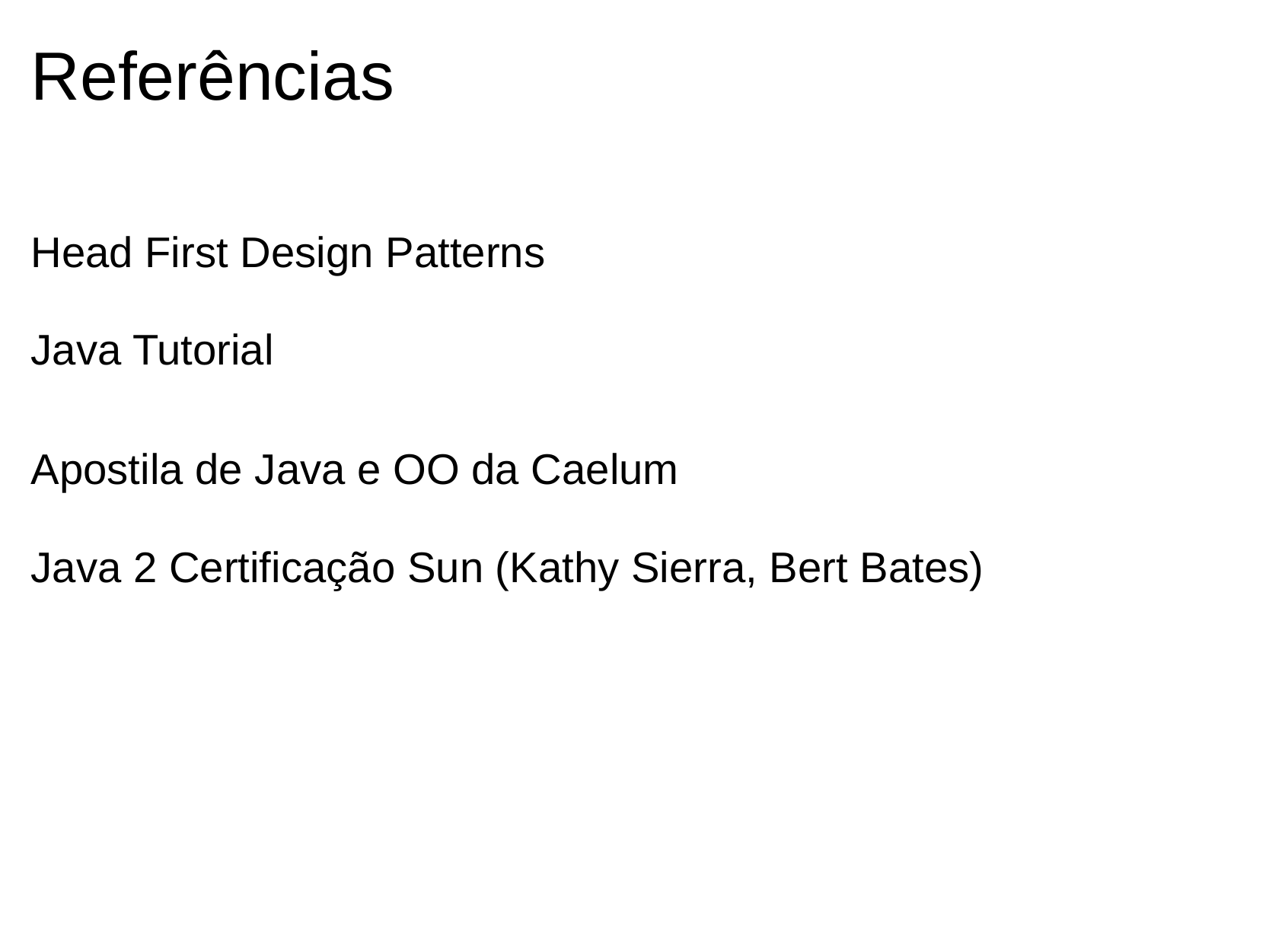

# Referências
Head First Design Patterns

Java Tutorial

Apostila de Java e OO da Caelum

Java 2 Certificação Sun (Kathy Sierra, Bert Bates)